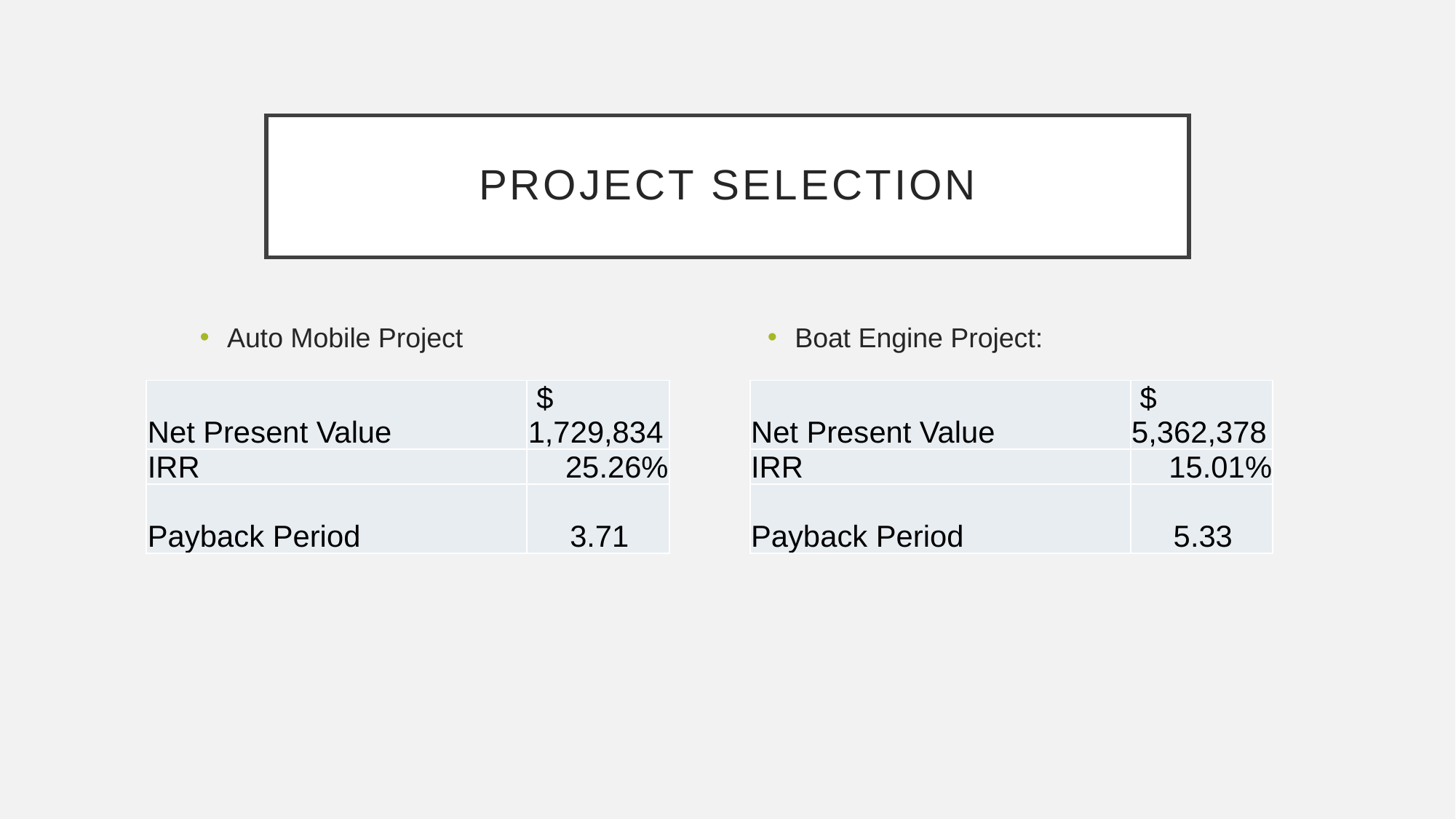

# Project selection
Auto Mobile Project

Boat Engine Project:

| Net Present Value | $ 1,729,834 |
| --- | --- |
| IRR | 25.26% |
| Payback Period | 3.71 |
| Net Present Value | $ 5,362,378 |
| --- | --- |
| IRR | 15.01% |
| Payback Period | 5.33 |